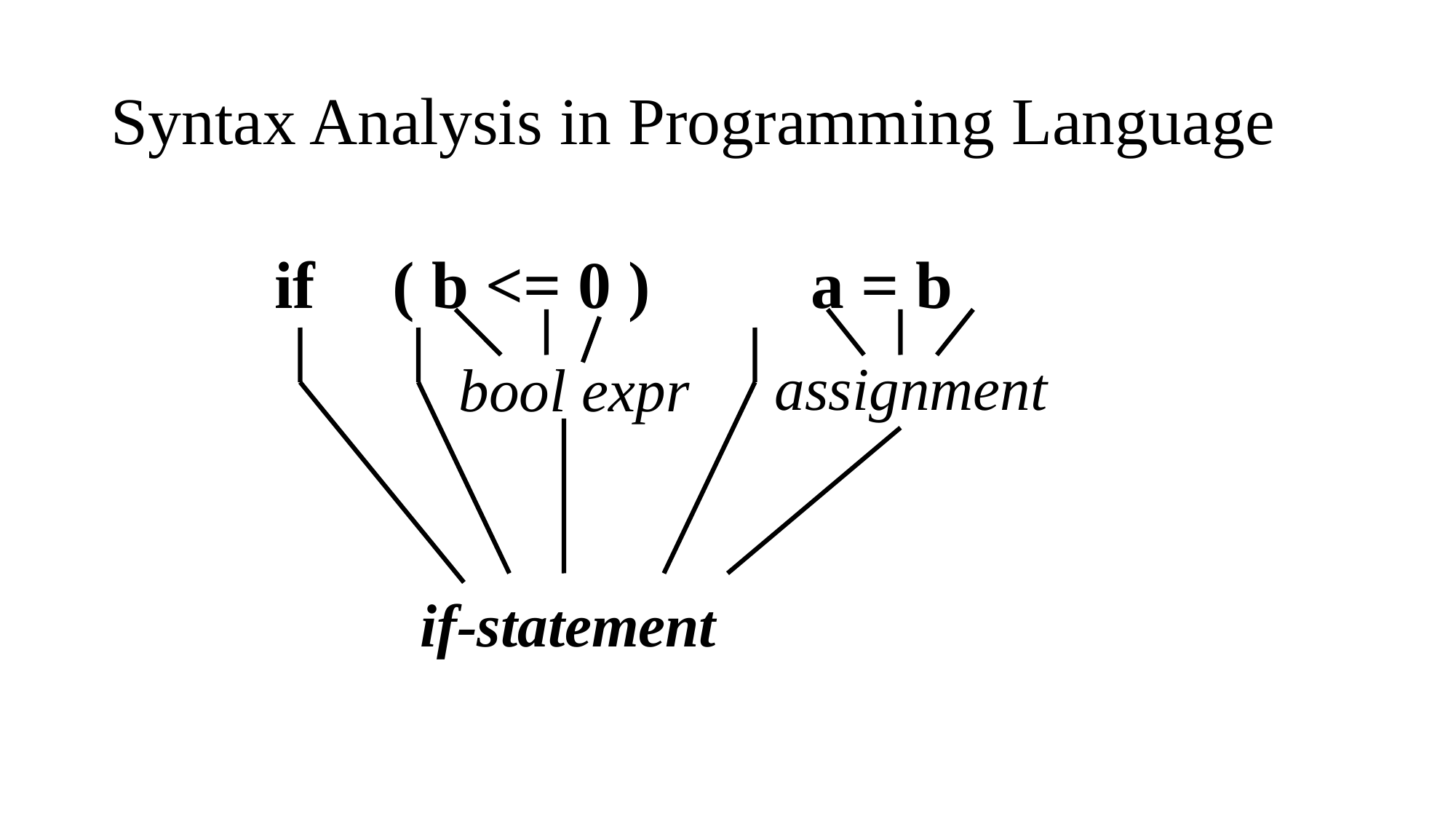

# Syntax Analysis in Programming Language
if
( b <= 0 )
a = b

assignment
bool expr

if-statement